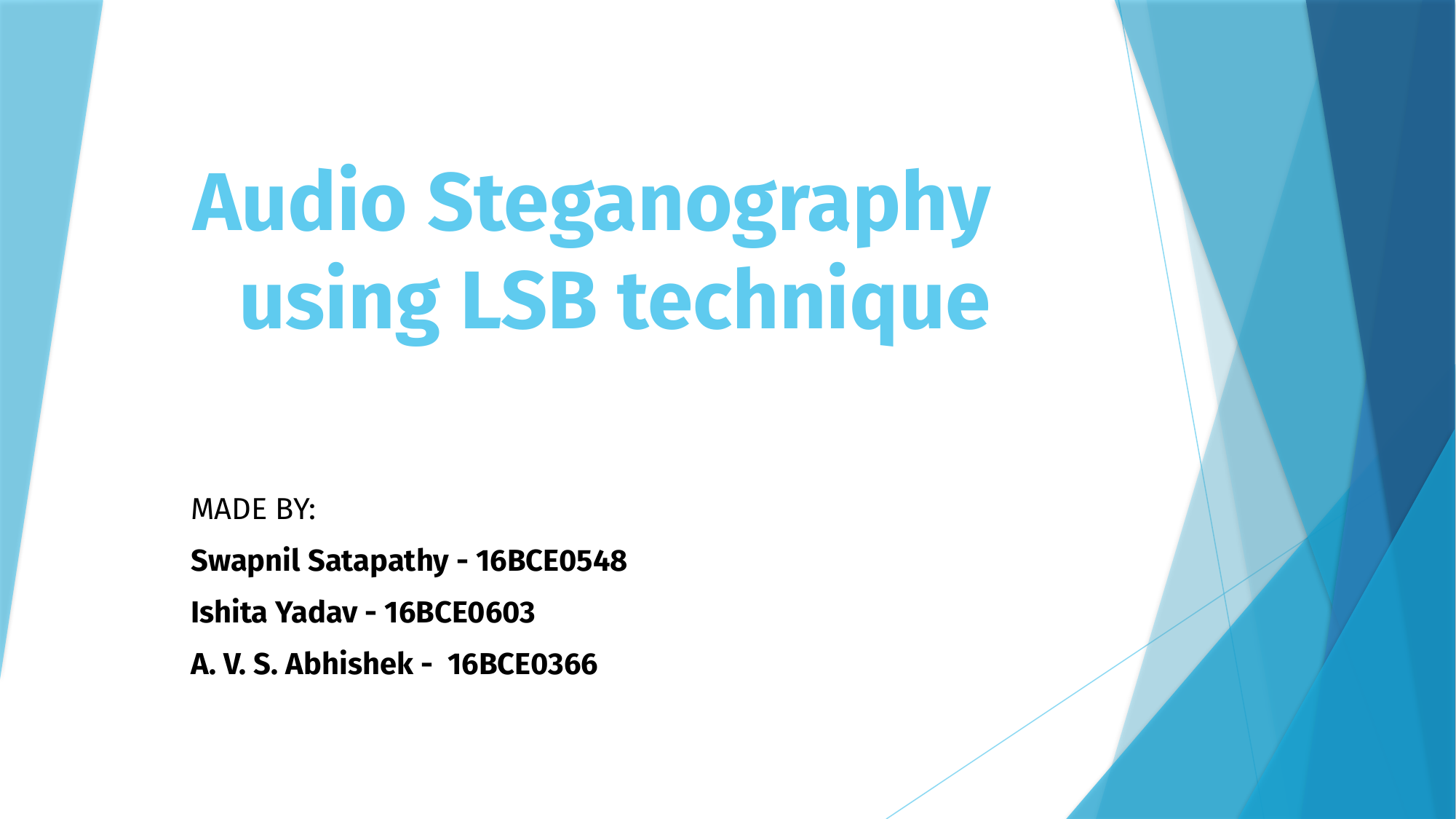

# Audio Steganography using LSB technique
MADE BY:
Swapnil Satapathy - 16BCE0548
Ishita Yadav - 16BCE0603
A. V. S. Abhishek -  16BCE0366